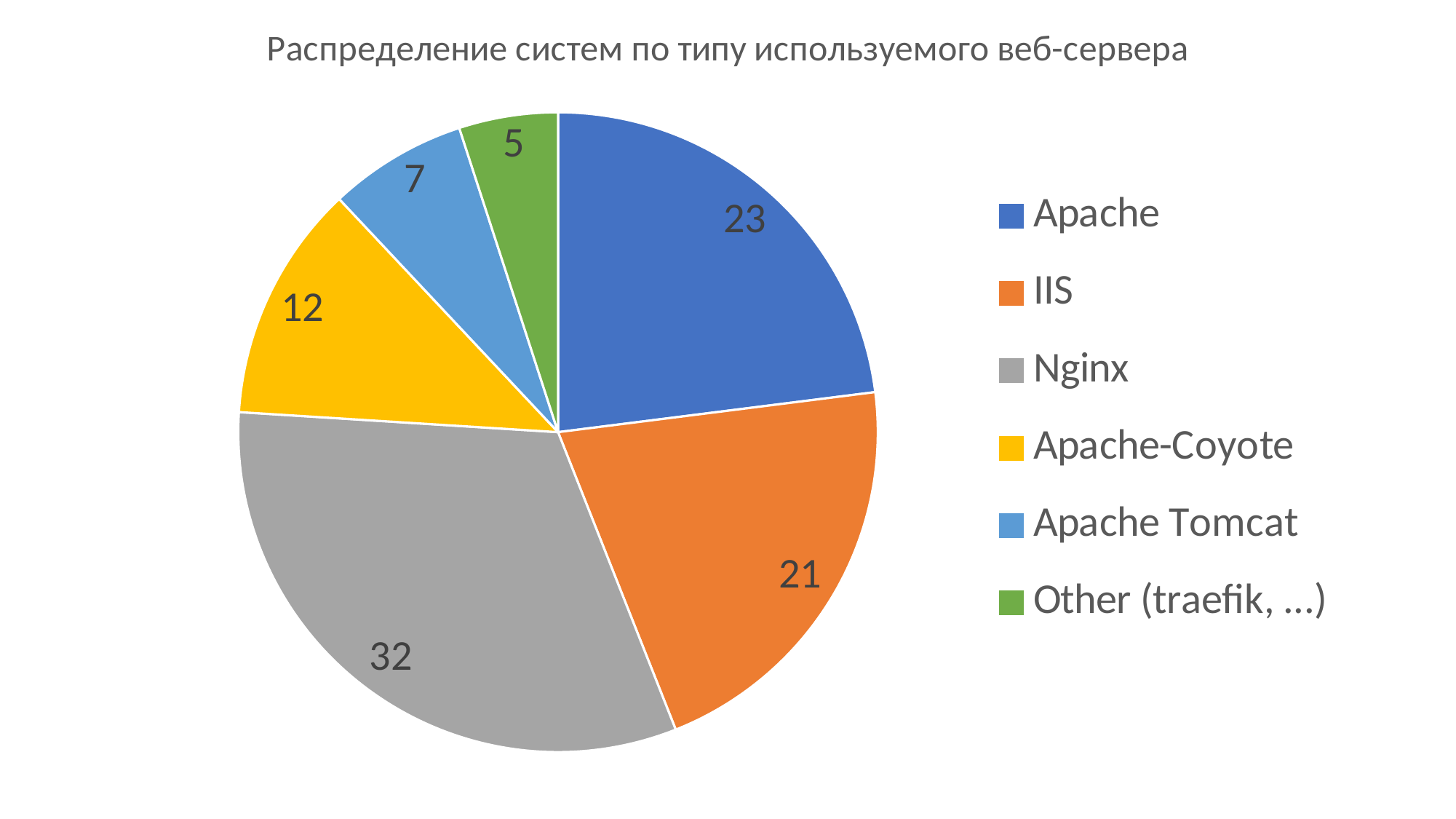

### Chart: Распределение систем по типу используемого веб-сервера

| Category |  |
|---|---|
| Apache | 23.0 |
| IIS | 21.0 |
| Nginx | 32.0 |
| Apache-Coyote | 12.0 |
| Apache Tomcat | 7.0 |
| Other (traefik, ...) | 5.0 |